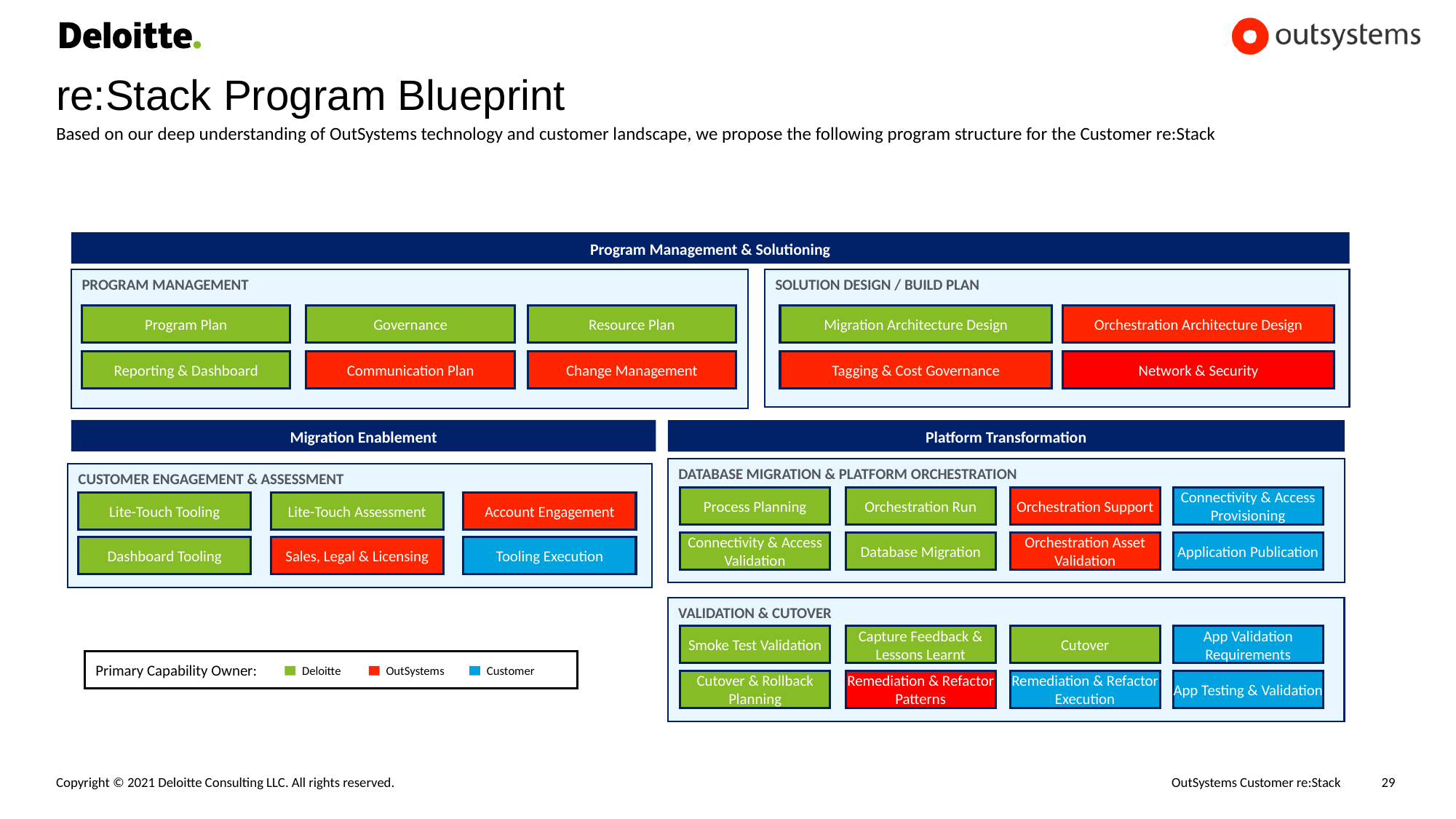

# re:Stack Program Blueprint
Based on our deep understanding of OutSystems technology and customer landscape, we propose the following program structure for the Customer re:Stack
Program Management & Solutioning
Program Management
Solution Design / Build Plan
Program Plan
Governance
Resource Plan
Migration Architecture Design
Orchestration Architecture Design
Reporting & Dashboard
Communication Plan
Change Management
Tagging & Cost Governance
Network & Security
Migration Enablement
Platform Transformation
Database Migration & Platform Orchestration
Customer Engagement & Assessment
Process Planning
Orchestration Run
Orchestration Support
Connectivity & Access Provisioning
Lite-Touch Tooling
Lite-Touch Assessment
Account Engagement
Connectivity & Access Validation
Database Migration
Orchestration Asset Validation
Application Publication
Dashboard Tooling
Sales, Legal & Licensing
Tooling Execution
Validation & Cutover
Smoke Test Validation
Capture Feedback & Lessons Learnt
Cutover
App Validation Requirements
Primary Capability Owner:
Deloitte

OutSystems

Customer

Cutover & Rollback Planning
Remediation & Refactor Patterns
Remediation & Refactor Execution
App Testing & Validation